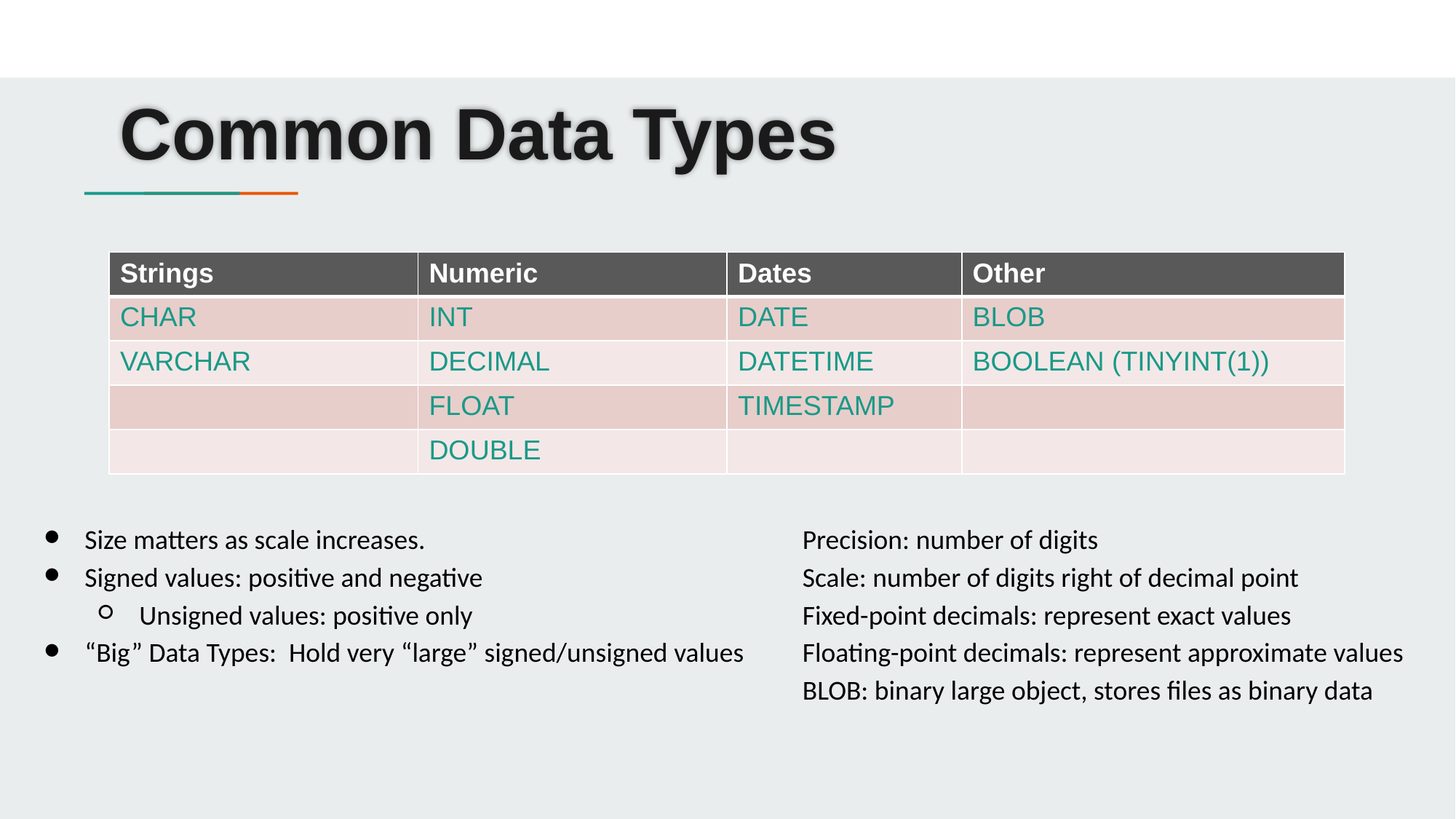

# Common Data Types
| Strings | Numeric | Dates | Other |
| --- | --- | --- | --- |
| CHAR | INT | DATE | BLOB |
| VARCHAR | DECIMAL | DATETIME | BOOLEAN (TINYINT(1)) |
|  | FLOAT | TIMESTAMP |  |
|  | DOUBLE |  |  |
Size matters as scale increases.
Signed values: positive and negative
Unsigned values: positive only
“Big” Data Types:  Hold very “large” signed/unsigned values

Precision: number of digits
Scale: number of digits right of decimal point
Fixed-point decimals: represent exact values
Floating-point decimals: represent approximate values
BLOB: binary large object, stores files as binary data